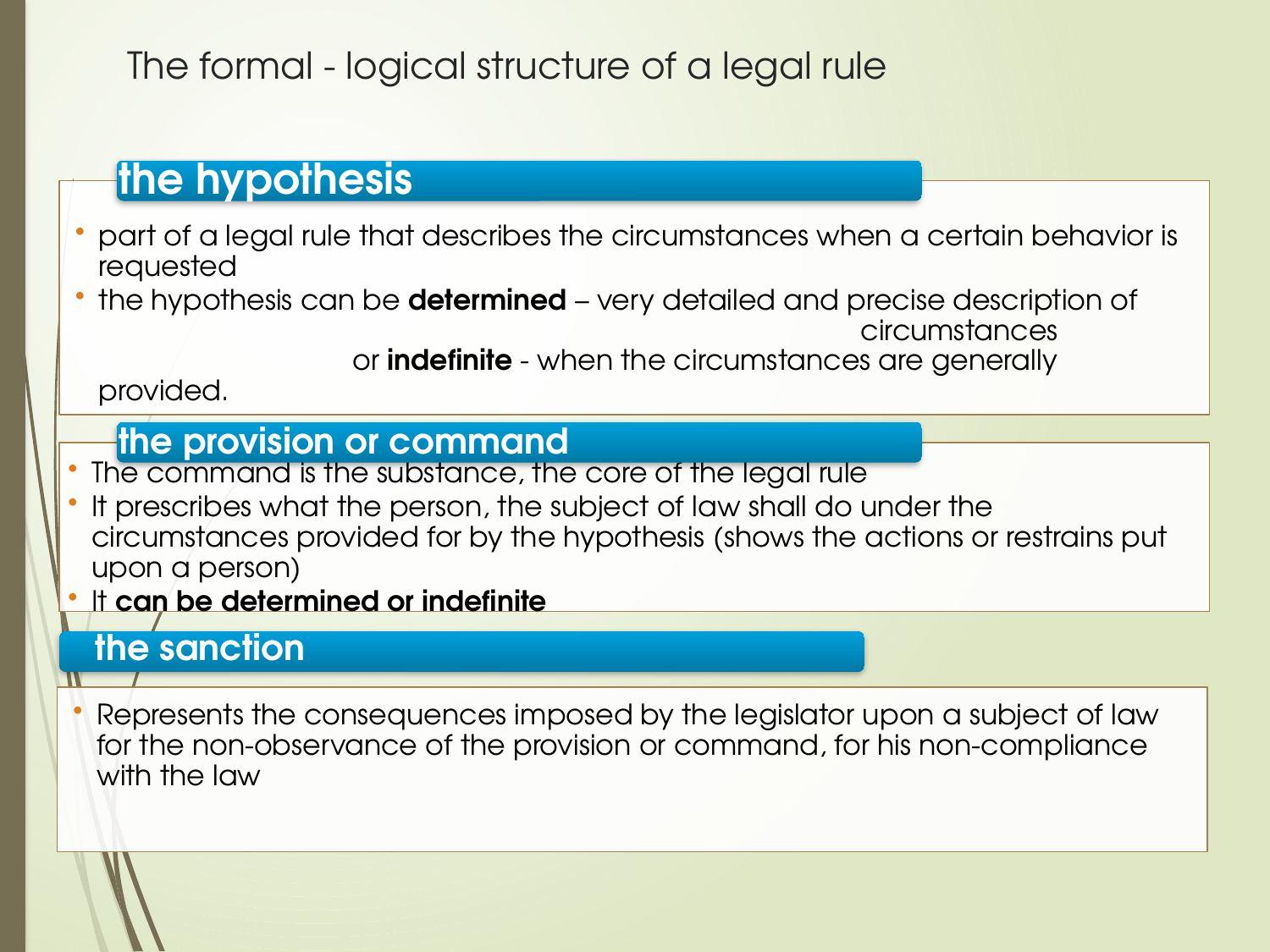

# The formal - logical structure of a legal rule
the hypothesis

part of a legal rule that describes the circumstances when a certain behavior is requested
the hypothesis can be determined – very detailed and precise description of 						circumstances			or indefinite - when the circumstances are generally provided.
the provision or command

The command is the substance, the core of the legal rule
It prescribes what the person, the subject of law shall do under the circumstances provided for by the hypothesis (shows the actions or restrains put upon a person)
It can be determined or indefinite

the sanction

Represents the consequences imposed by the legislator upon a subject of law for the non-observance of the provision or command, for his non-compliance with the law